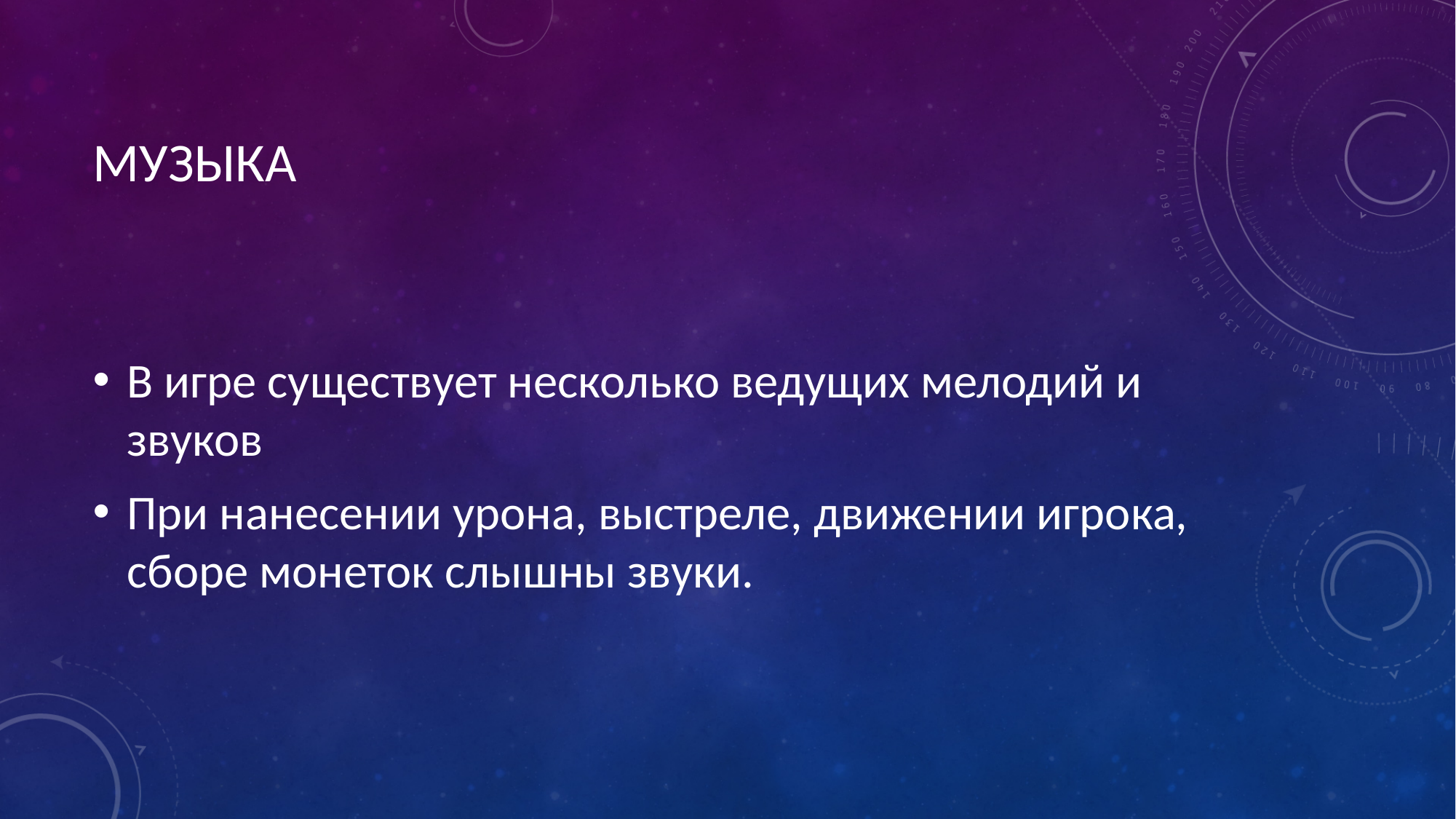

# Музыка
В игре существует несколько ведущих мелодий и звуков
При нанесении урона, выстреле, движении игрока, сборе монеток слышны звуки.